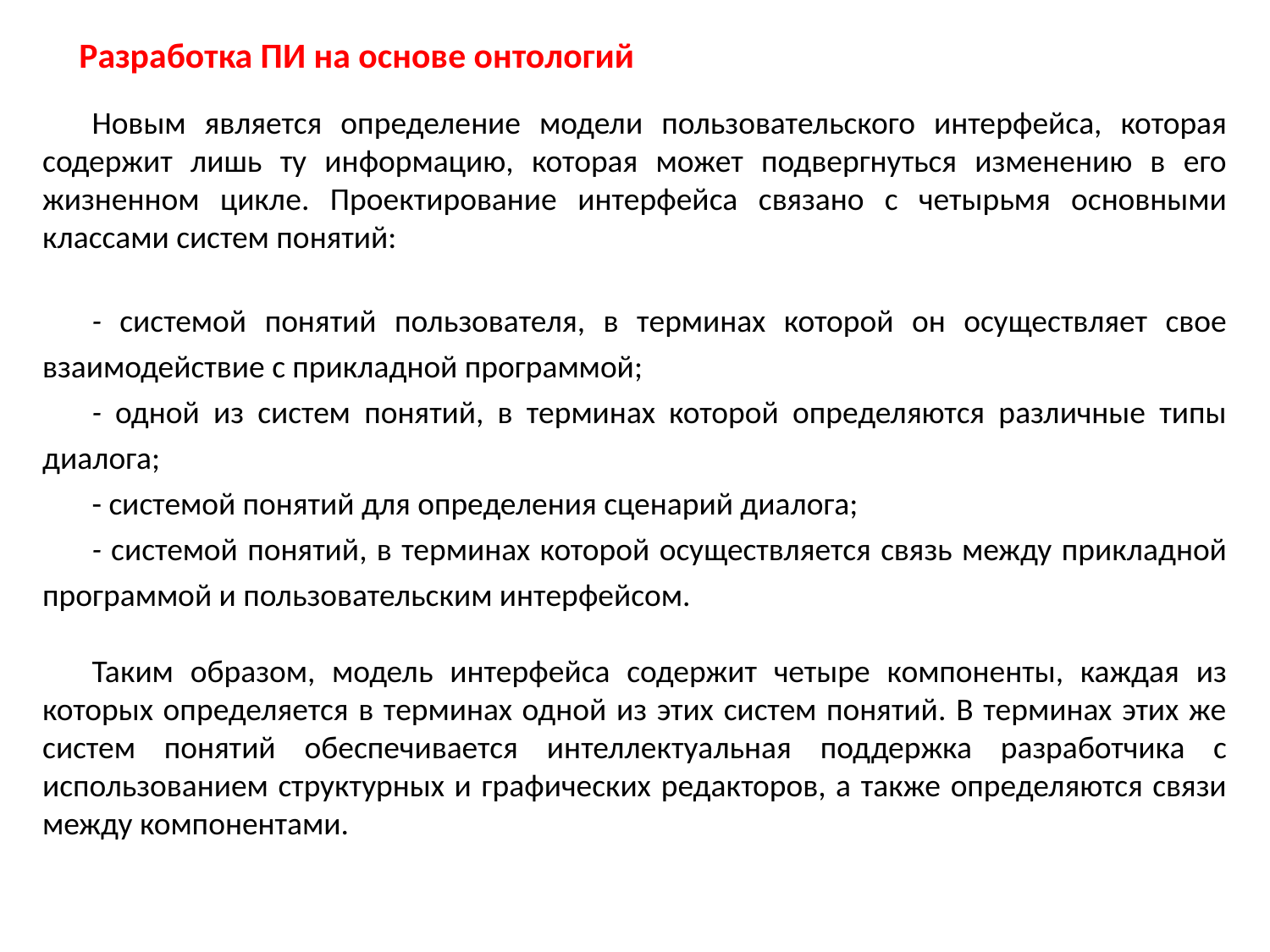

Разработка ПИ на основе онтологий
Новым является определение модели пользовательского интерфейса, которая содержит лишь ту информацию, которая может подвергнуться изменению в его жизненном цикле. Проектирование интерфейса связано с четырьмя основными классами систем понятий:

- системой понятий пользователя, в терминах которой он осуществляет свое взаимодействие с прикладной программой;
- одной из систем понятий, в терминах которой определяются различные типы диалога;
- системой понятий для определения сценарий диалога;
- системой понятий, в терминах которой осуществляется связь между прикладной программой и пользовательским интерфейсом.

Таким образом, модель интерфейса содержит четыре компоненты, каждая из которых определяется в терминах одной из этих систем понятий. В терминах этих же систем понятий обеспечивается интеллектуальная поддержка разработчика с использованием структурных и графических редакторов, а также определяются связи между компонентами.